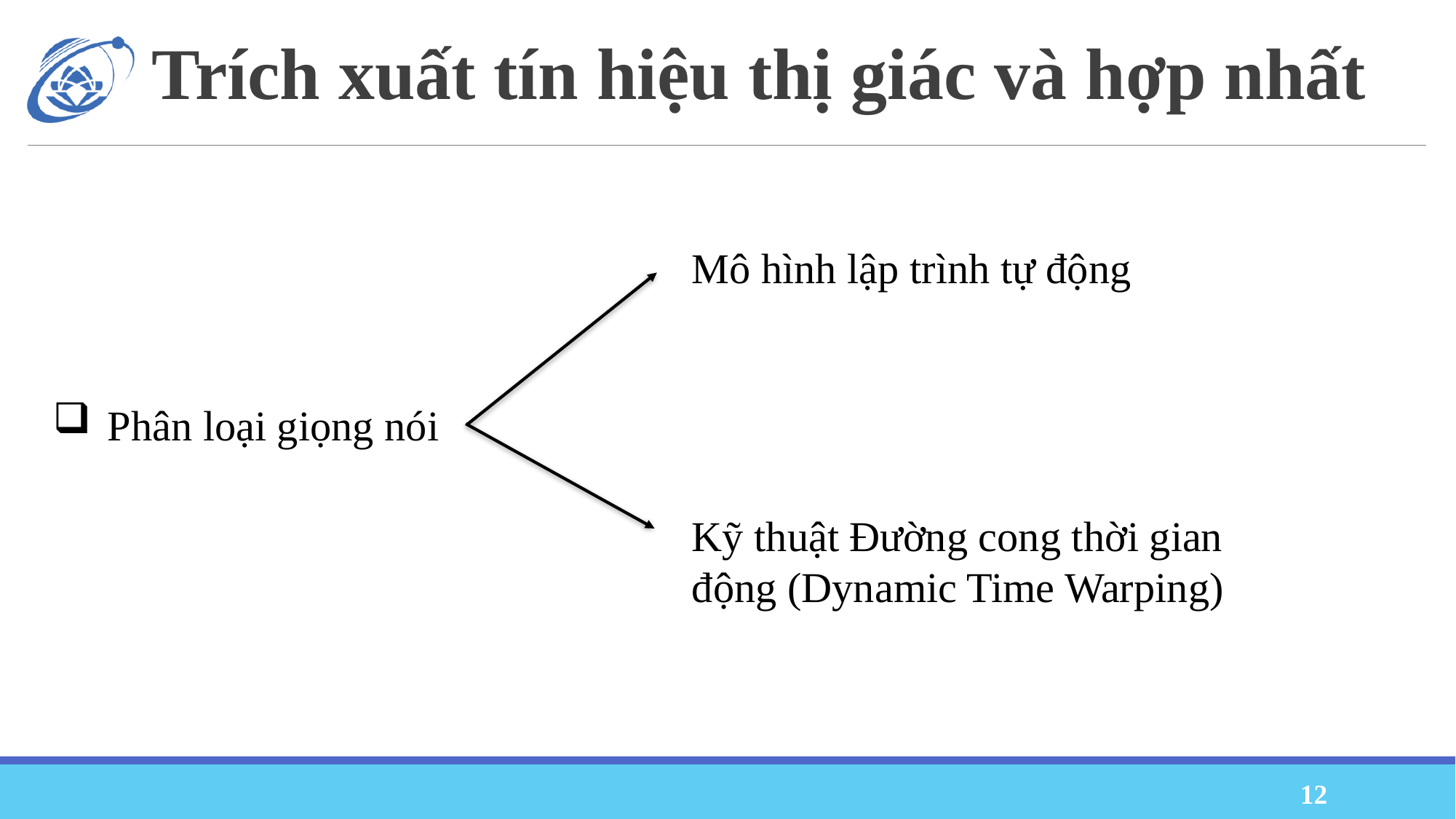

# Trích xuất tín hiệu thị giác và hợp nhất
Mô hình lập trình tự động
Phân loại giọng nói
Kỹ thuật Đường cong thời gian động (Dynamic Time Warping)
12